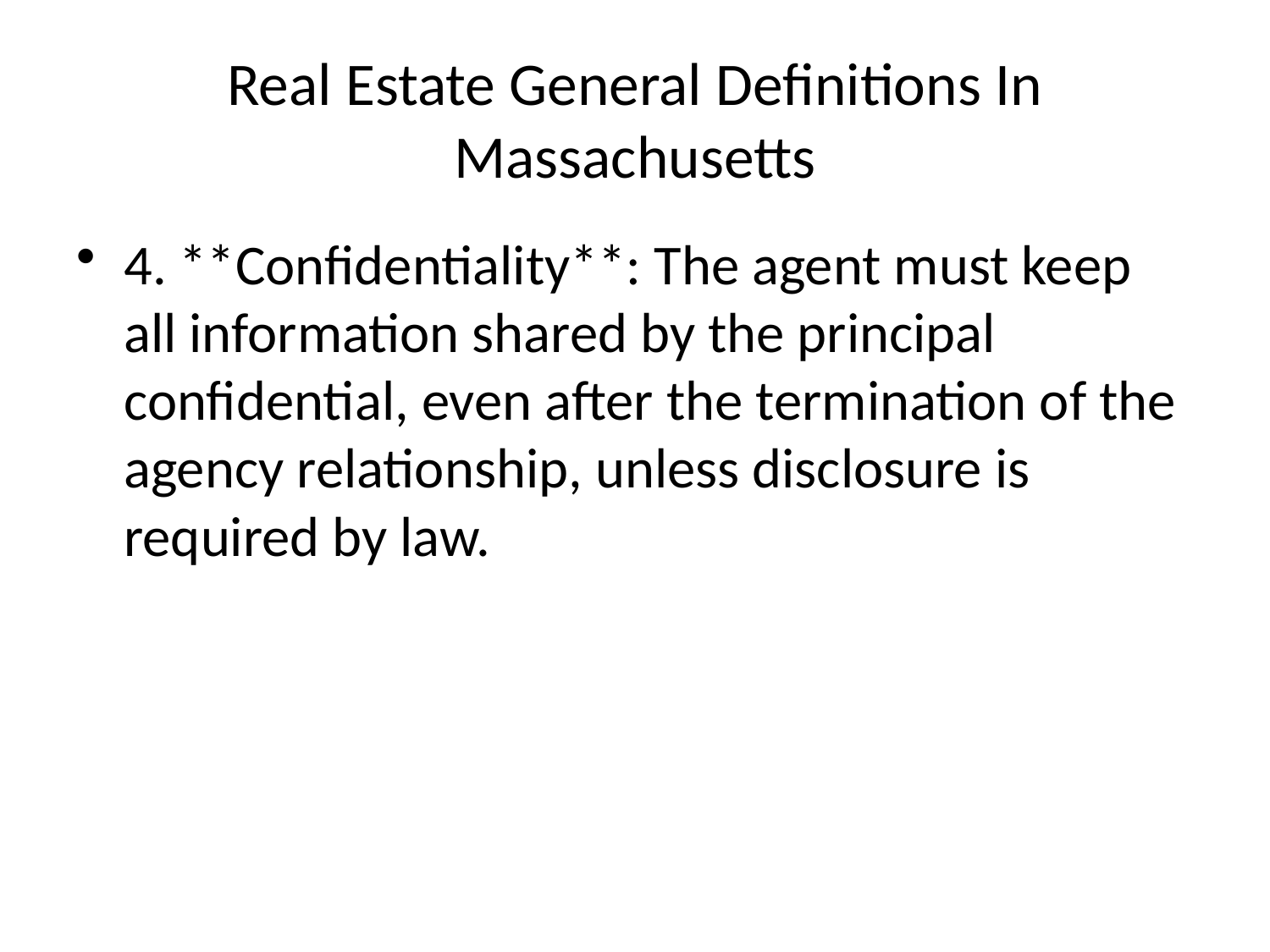

# Real Estate General Definitions In Massachusetts

4. **Confidentiality**: The agent must keep all information shared by the principal confidential, even after the termination of the agency relationship, unless disclosure is required by law.